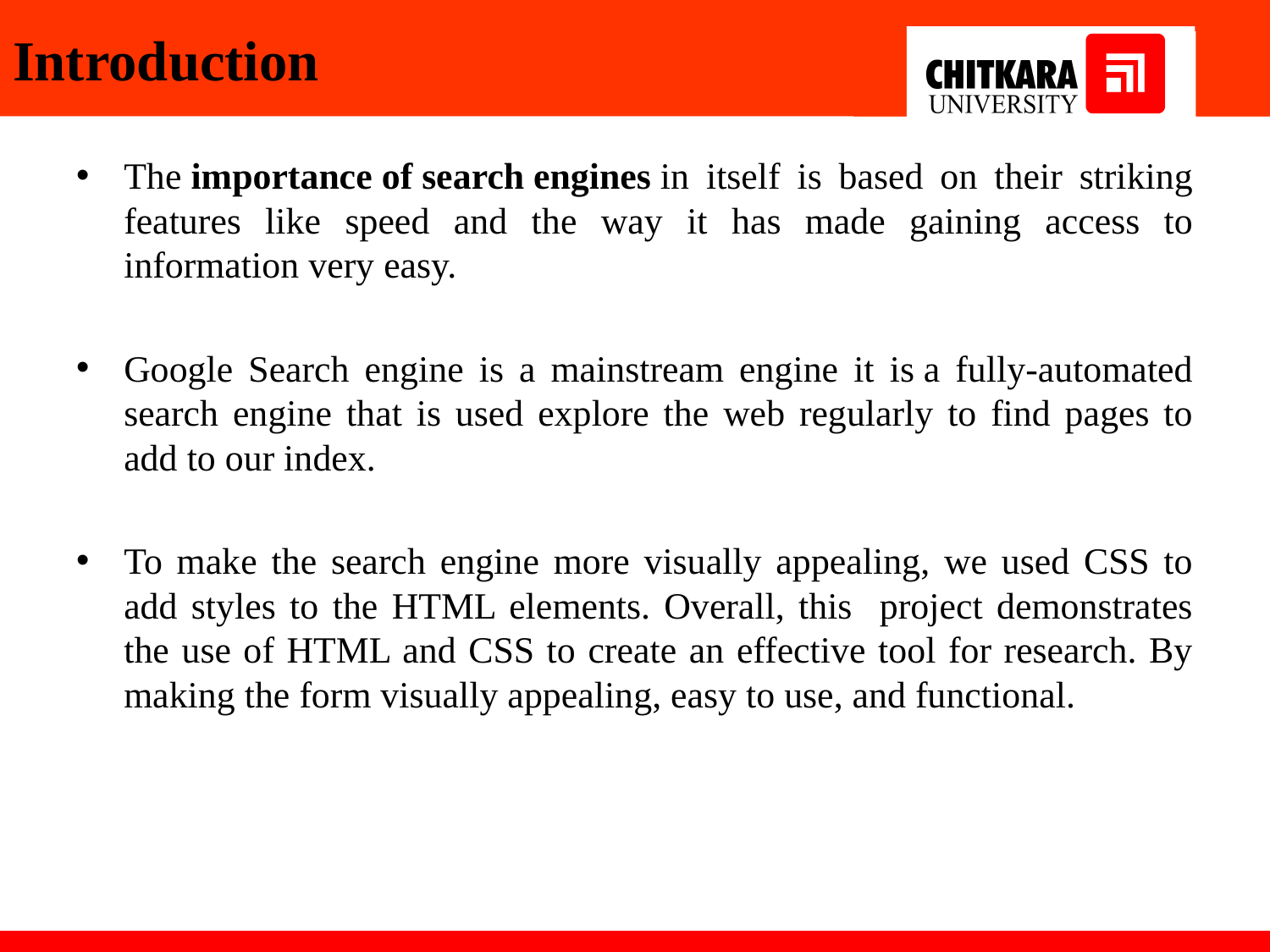

# Introduction
The importance of search engines in itself is based on their striking features like speed and the way it has made gaining access to information very easy.

Google Search engine is a mainstream engine it is a fully-automated search engine that is used explore the web regularly to find pages to add to our index.

To make the search engine more visually appealing, we used CSS to add styles to the HTML elements. Overall, this  project demonstrates the use of HTML and CSS to create an effective tool for research. By making the form visually appealing, easy to use, and functional.